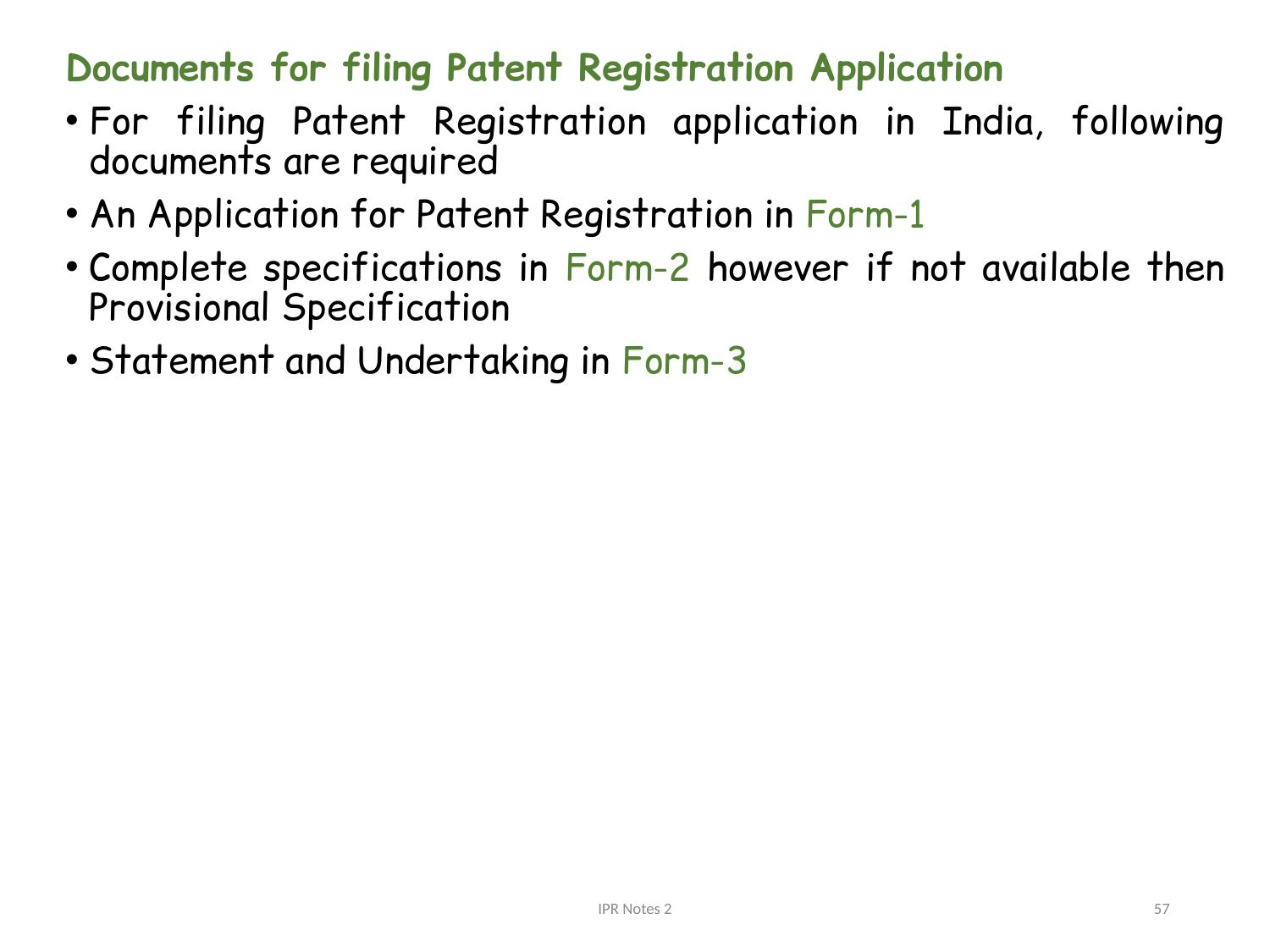

Documents for filing Patent Registration Application
For filing Patent Registration application in India, following documents are required
An Application for Patent Registration in Form-1
Complete specifications in Form-2 however if not available then Provisional Specification
Statement and Undertaking in Form-3

IPR Notes 2
57